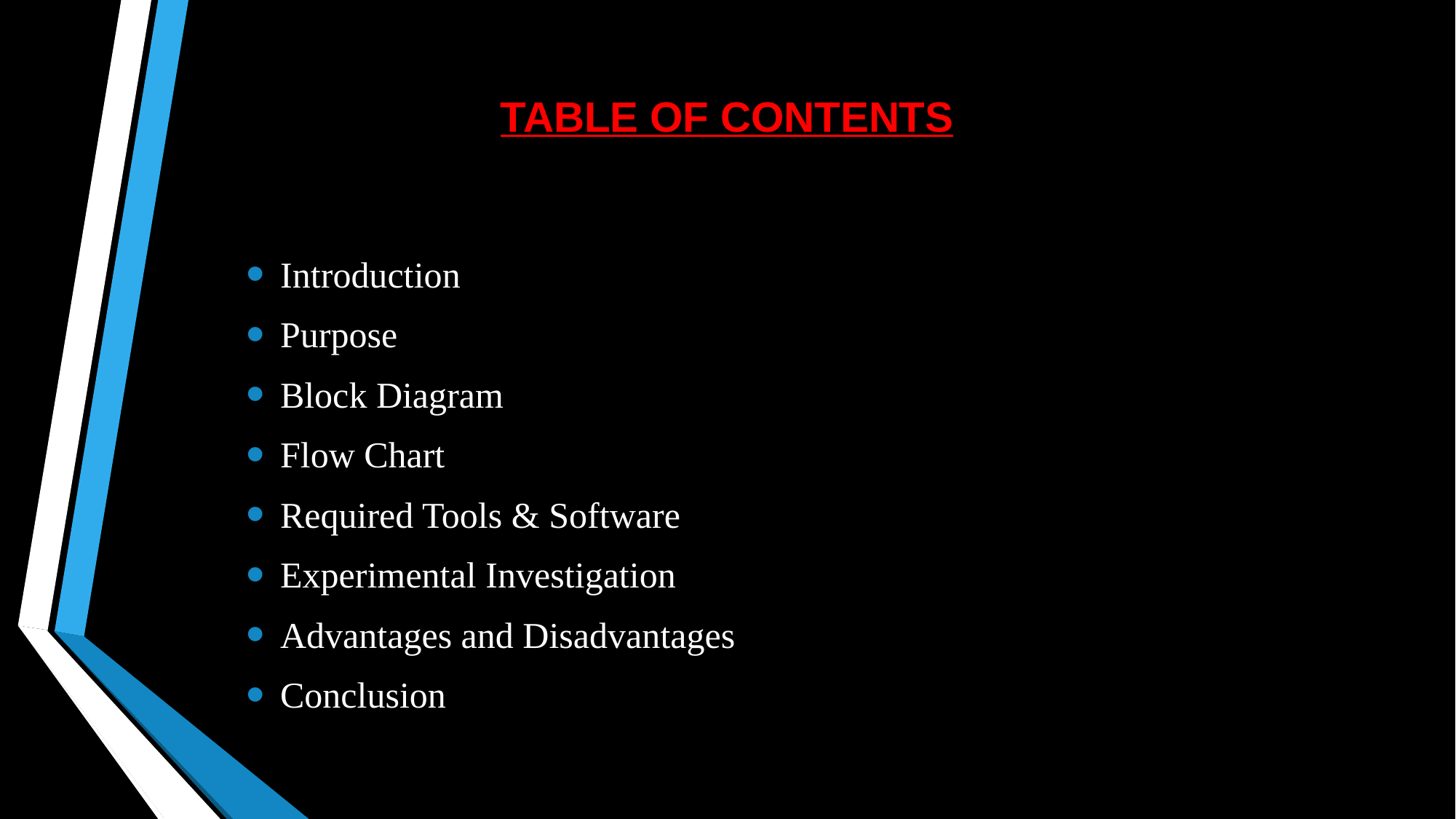

# TABLE OF CONTENTS
Introduction
Purpose
Block Diagram
Flow Chart
Required Tools & Software
Experimental Investigation
Advantages and Disadvantages
Conclusion